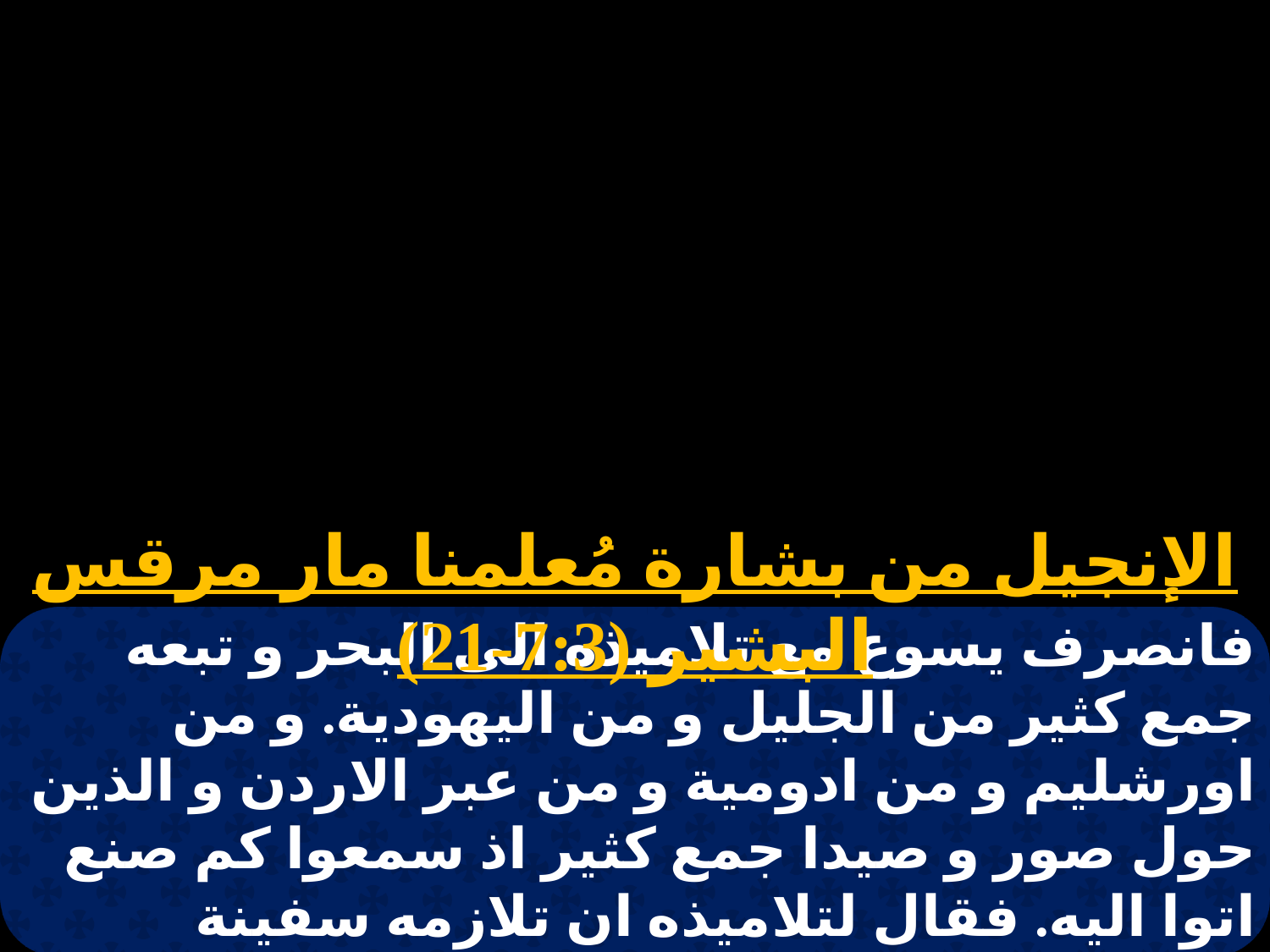

الإنجيل من بشارة مُعلمنا مار مرقس البشير (7:3-21)
فانصرف يسوع مع تلاميذه الى البحر و تبعه جمع كثير من الجليل و من اليهودية. و من اورشليم و من ادومية و من عبر الاردن و الذين حول صور و صيدا جمع كثير اذ سمعوا كم صنع اتوا اليه. فقال لتلاميذه ان تلازمه سفينة صغيرة لسبب الجمع كي لا يزحموه. لانه كان قد شفى كثيرين حتى وقع عليه ليلمسه كل من فيه داء.